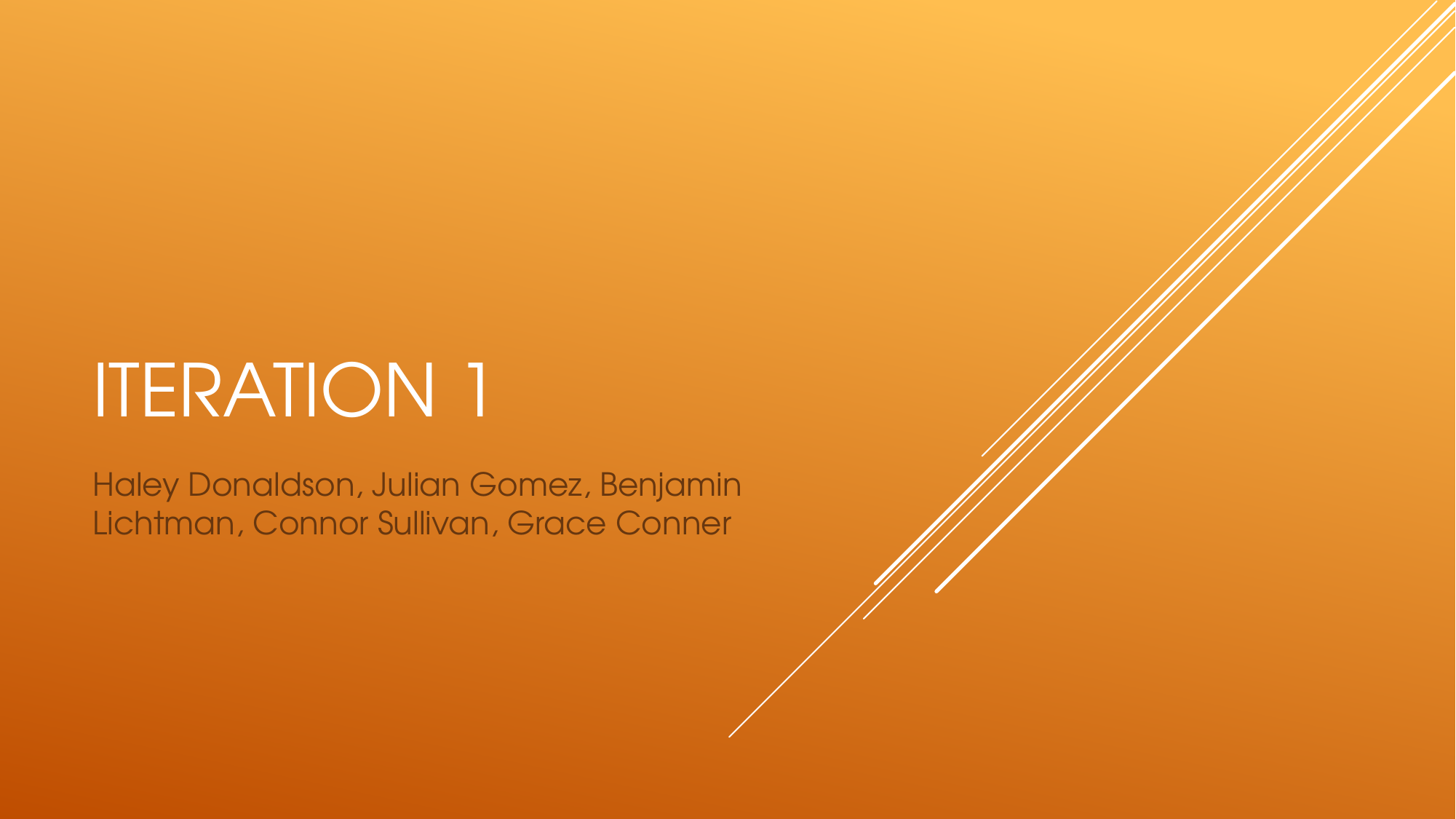

# Iteration 1
Haley Donaldson, Julian Gomez, Benjamin Lichtman, Connor Sullivan, Grace Conner